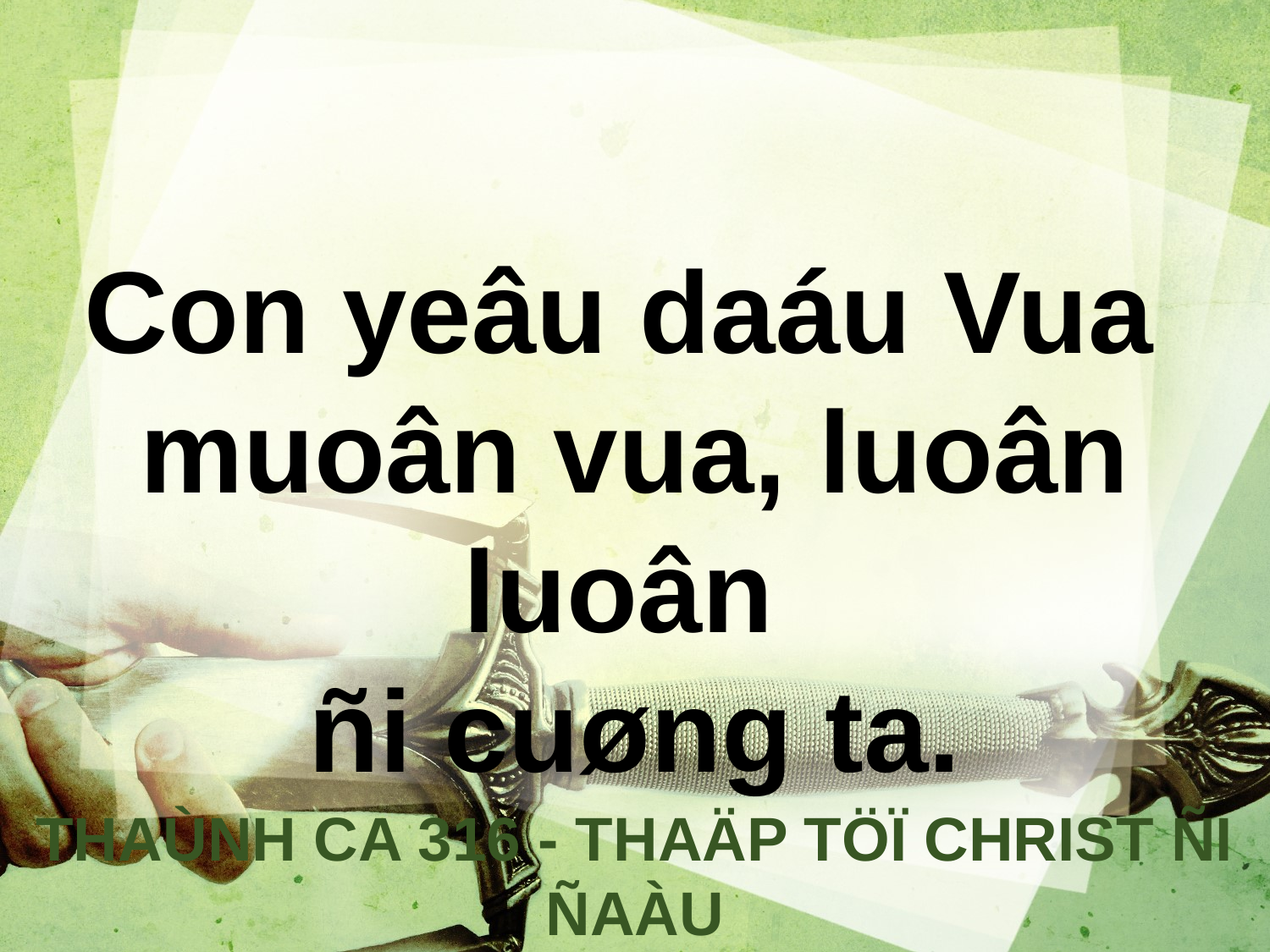

Con yeâu daáu Vua
muoân vua, luoân luoân
ñi cuøng ta.
THAÙNH CA 316 - THAÄP TÖÏ CHRIST ÑI ÑAÀU